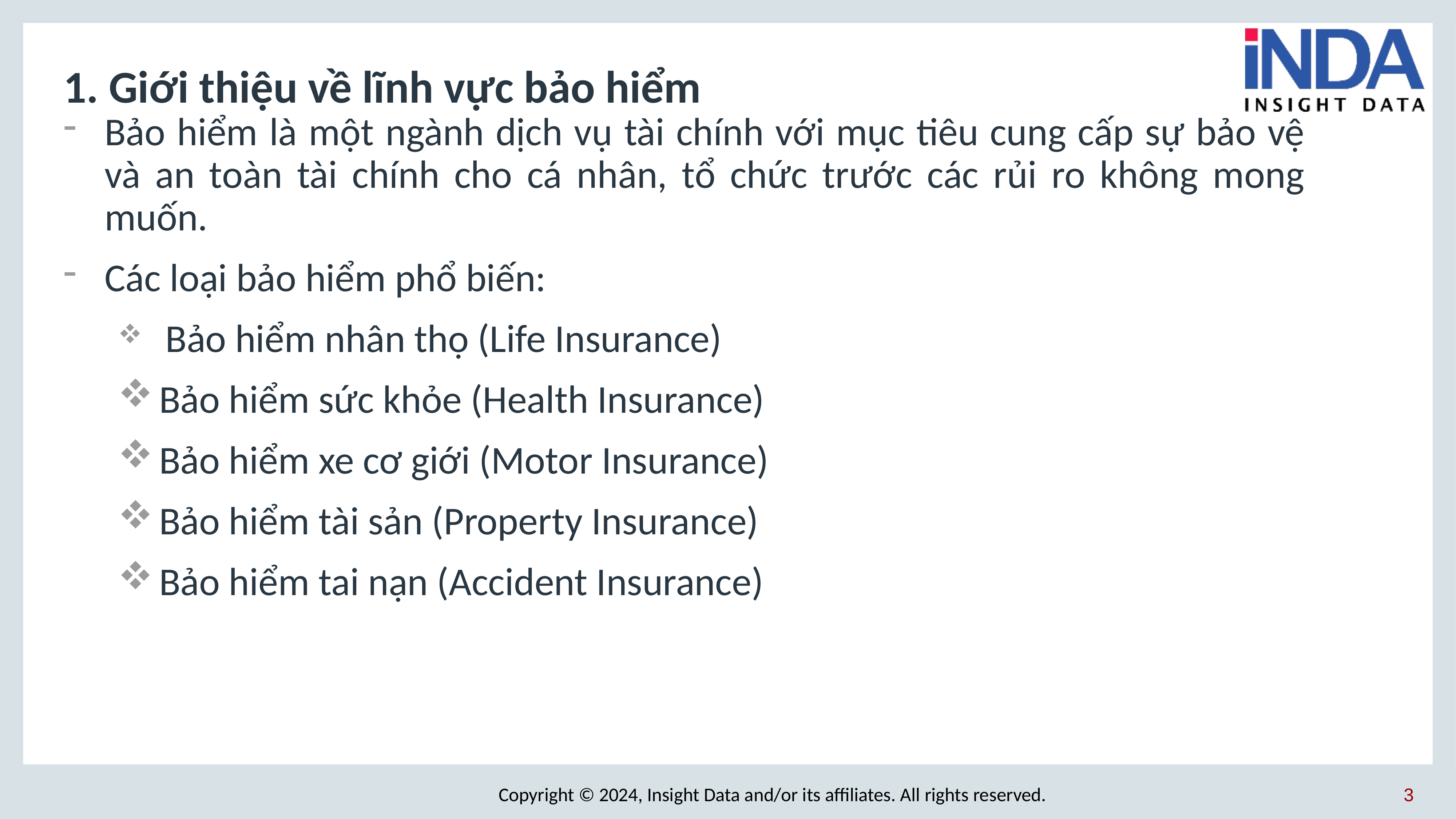

# 1. Giới thiệu về lĩnh vực bảo hiểm
Bảo hiểm là một ngành dịch vụ tài chính với mục tiêu cung cấp sự bảo vệ và an toàn tài chính cho cá nhân, tổ chức trước các rủi ro không mong muốn.
Các loại bảo hiểm phổ biến:
 Bảo hiểm nhân thọ (Life Insurance)
Bảo hiểm sức khỏe (Health Insurance)
Bảo hiểm xe cơ giới (Motor Insurance)
Bảo hiểm tài sản (Property Insurance)
Bảo hiểm tai nạn (Accident Insurance)
3